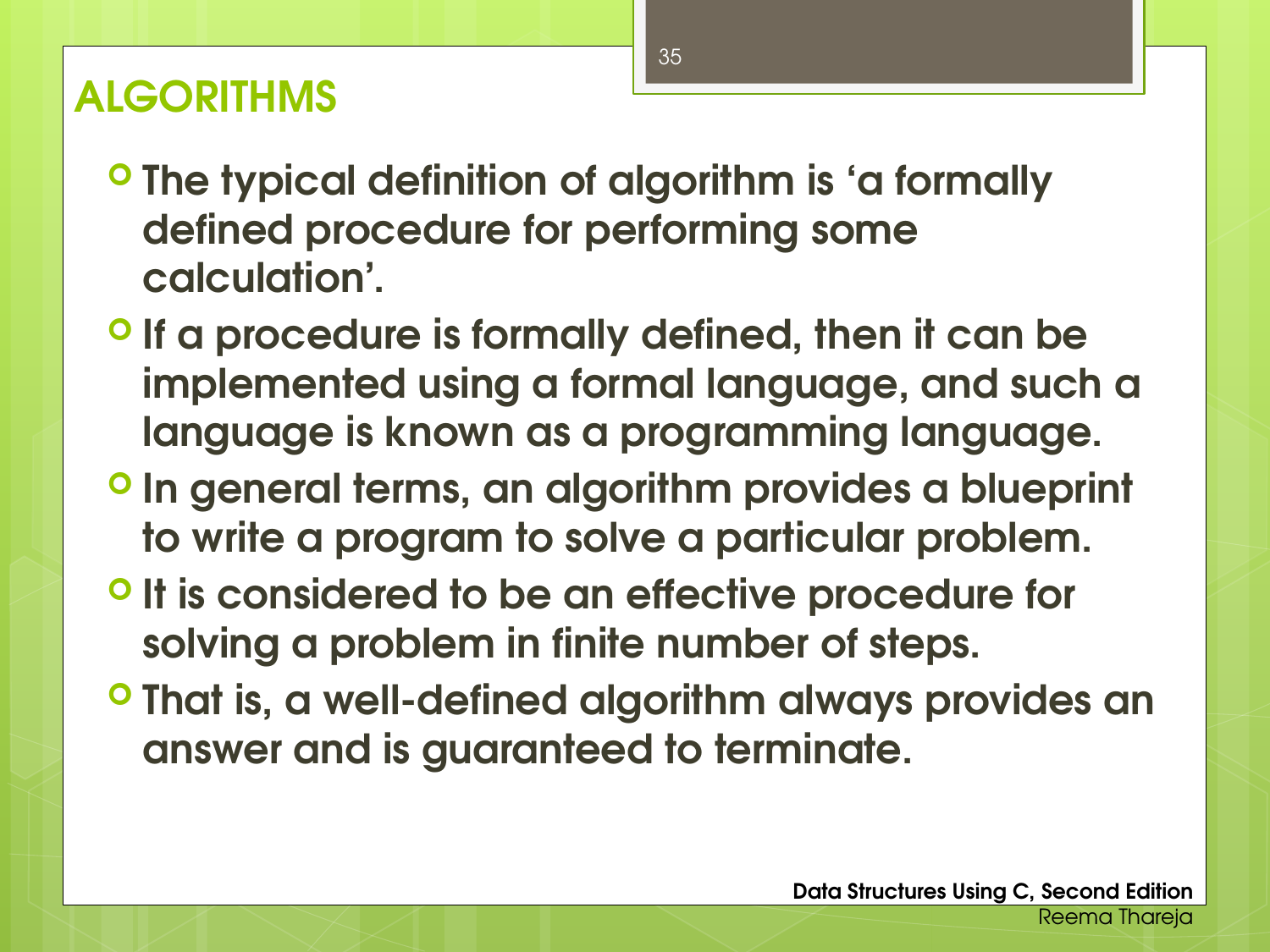

35
# ALGORITHMS
The typical definition of algorithm is ‘a formally defined procedure for performing some calculation’.
If a procedure is formally defined, then it can be implemented using a formal language, and such a language is known as a programming language.
In general terms, an algorithm provides a blueprint to write a program to solve a particular problem.
It is considered to be an effective procedure for solving a problem in finite number of steps.
That is, a well-defined algorithm always provides an answer and is guaranteed to terminate.
Data Structures Using C, Second Edition
Reema Thareja